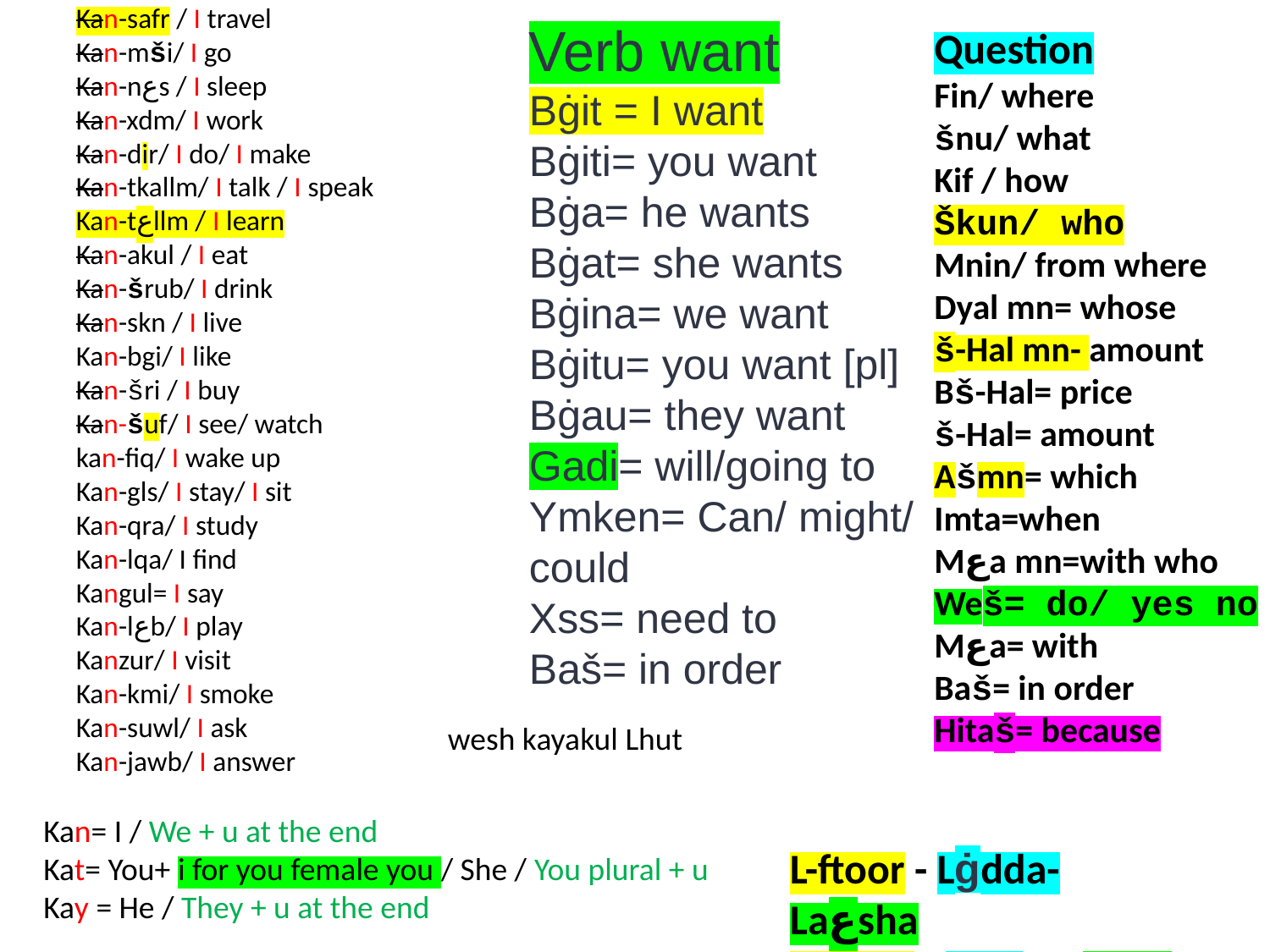

Kan-safr / I travel
Kan-mši/ I go
Kan-nعs / I sleep
Kan-xdm/ I work
Kan-dir/ I do/ I make
Kan-tkallm/ I talk / I speak
Kan-tعllm / I learn
Kan-akul / I eat
Kan-šrub/ I drink
Kan-skn / I live
Kan-bgi/ I like
Kan-šri / I buy
Kan-šuf/ I see/ watch
kan-fiq/ I wake up
Kan-gls/ I stay/ I sit
Kan-qra/ I study
Kan-lqa/ I find
Kangul= I say
Kan-lعb/ I play
Kanzur/ I visit
Kan-kmi/ I smoke
Kan-suwl/ I ask
Kan-jawb/ I answer

Verb want
Bġit = I want
Bġiti= you want
Bġa= he wants
Bġat= she wants
Bġina= we want
Bġitu= you want [pl]
Bġau= they want
Gadi= will/going to
Ymken= Can/ might/ could
Xss= need to
Baš= in order
Question
Fin/ where
šnu/ what
Kif / how
Škun/ who
Mnin/ from where
Dyal mn= whose
š-Hal mn- amount
Bš-Hal= price
š-Hal= amount
Ašmn= which
Imta=when
Mعa mn=with who
Weš= do/ yes no
Mعa= with
Baš= in order
Hitaš= because
wesh kayakul Lhut

Kan= I / We + u at the end
Kat= You+ i for you female you / She / You plural + u
Kay = He / They + u at the end
L-ftoor - Lġdda-   Laعsha
Breakfast -  Lunch    -   Dinner